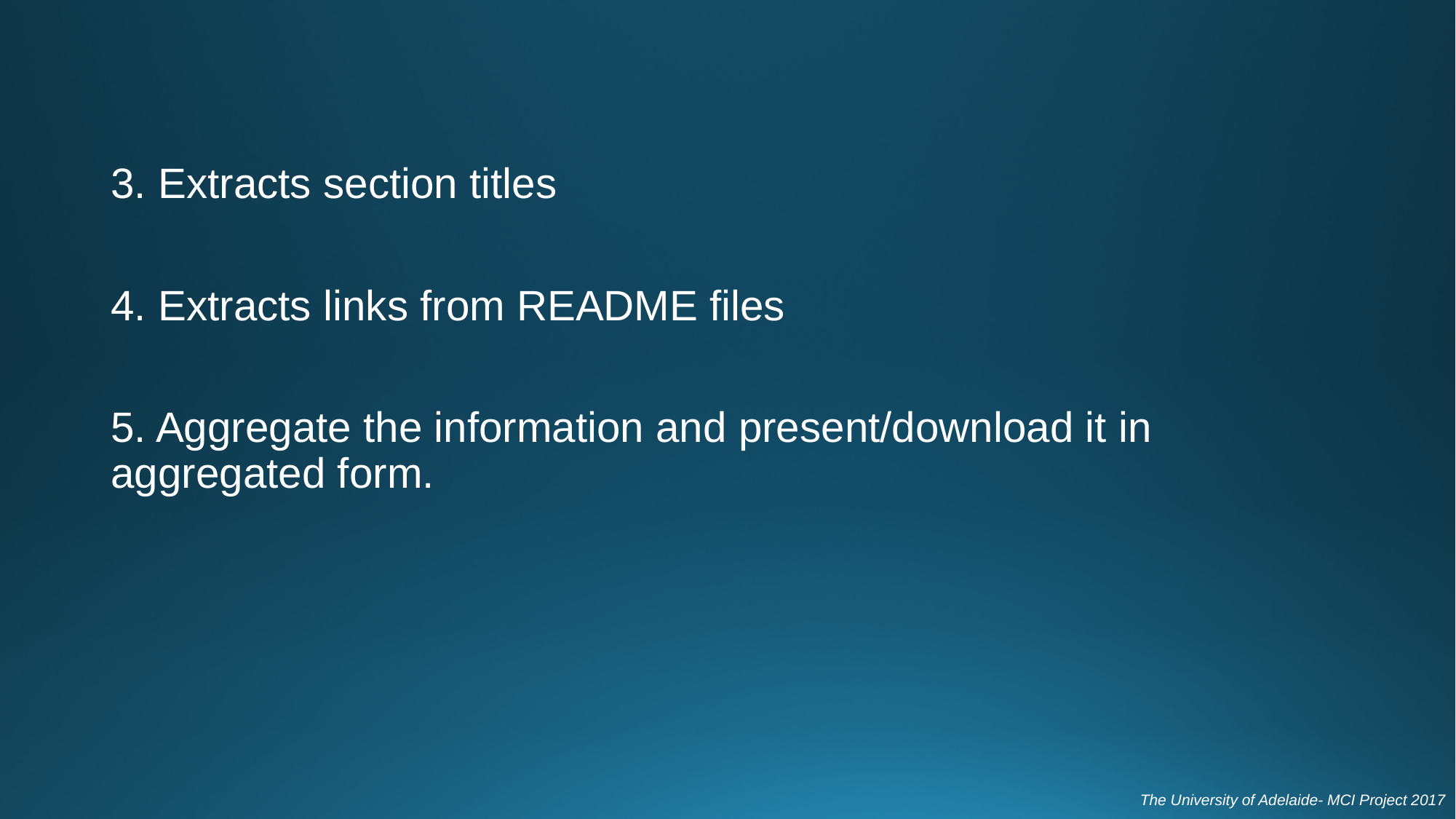

#
3. Extracts section titles

4. Extracts links from README files

5. Aggregate the information and present/download it in aggregated form.
The University of Adelaide- MCI Project 2017